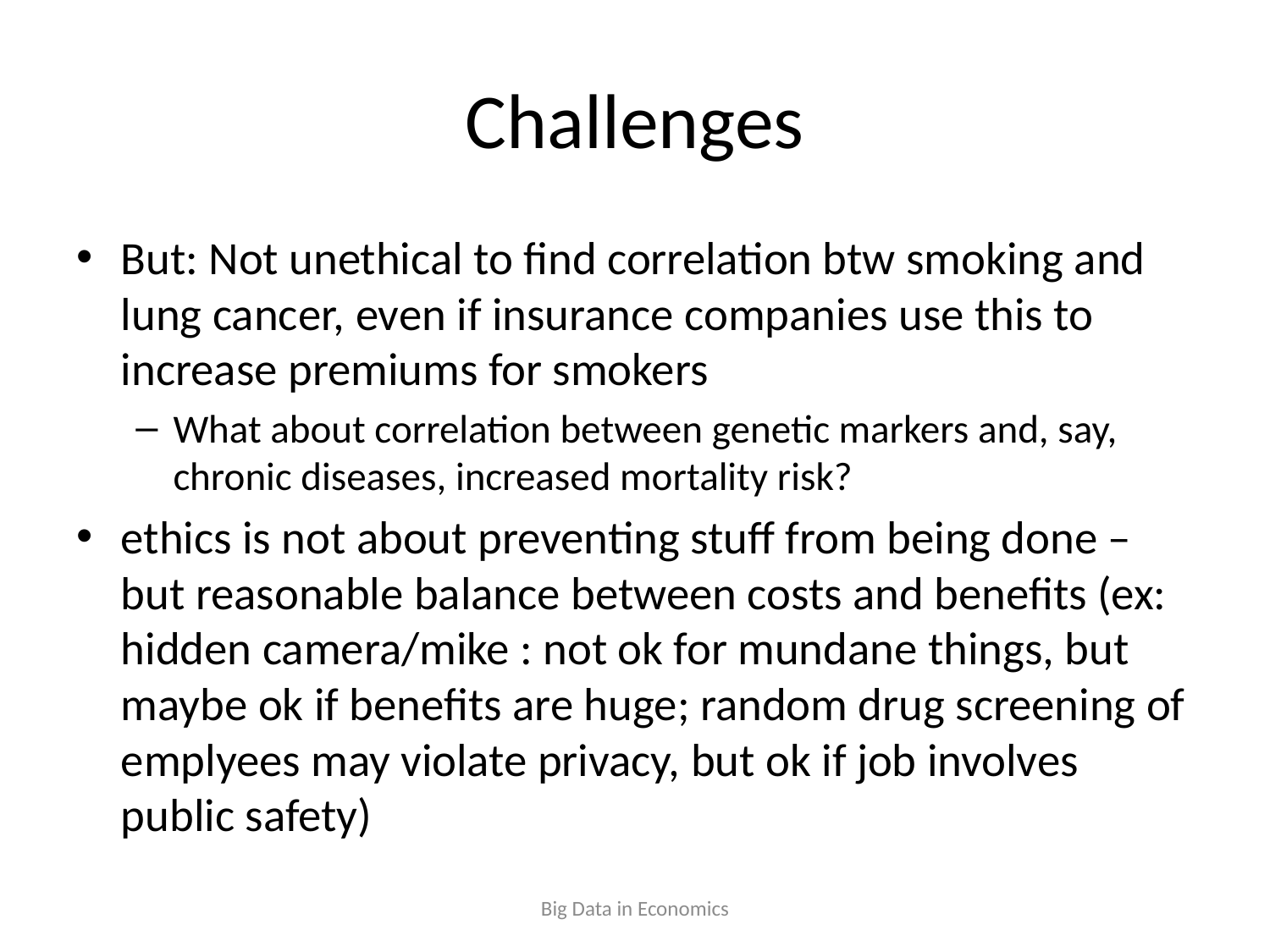

# Challenges
But: Not unethical to find correlation btw smoking and lung cancer, even if insurance companies use this to increase premiums for smokers
What about correlation between genetic markers and, say, chronic diseases, increased mortality risk?
ethics is not about preventing stuff from being done – but reasonable balance between costs and benefits (ex: hidden camera/mike : not ok for mundane things, but maybe ok if benefits are huge; random drug screening of emplyees may violate privacy, but ok if job involves public safety)

Big Data in Economics